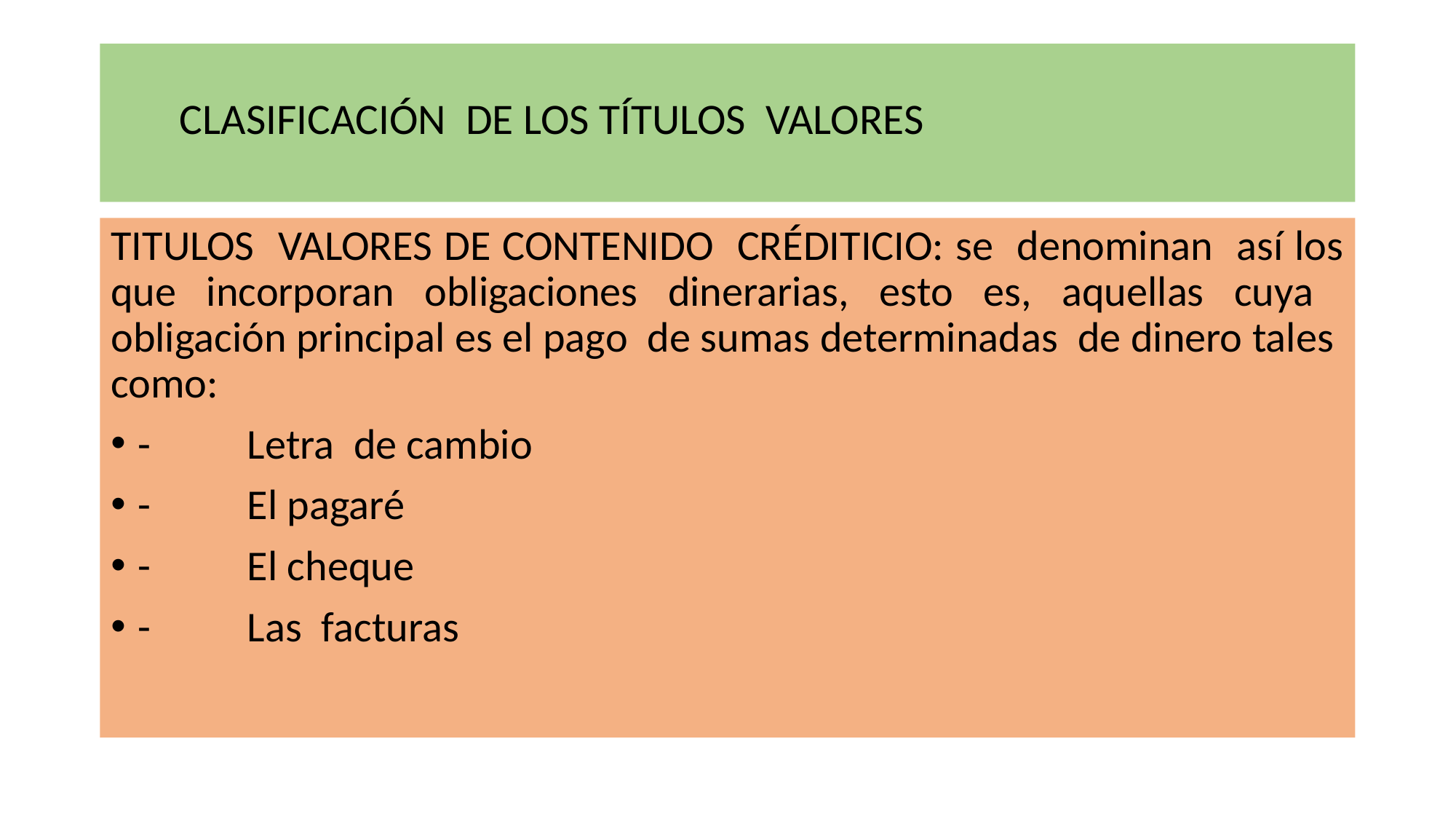

# CLASIFICACIÓN  DE LOS TÍTULOS  VALORES
TITULOS  VALORES DE CONTENIDO  CRÉDITICIO: se  denominan  así los que incorporan obligaciones dinerarias, esto es, aquellas cuya  obligación principal es el pago  de sumas determinadas  de dinero tales  como:
-	Letra  de cambio
-	El pagaré
-	El cheque
-	Las  facturas